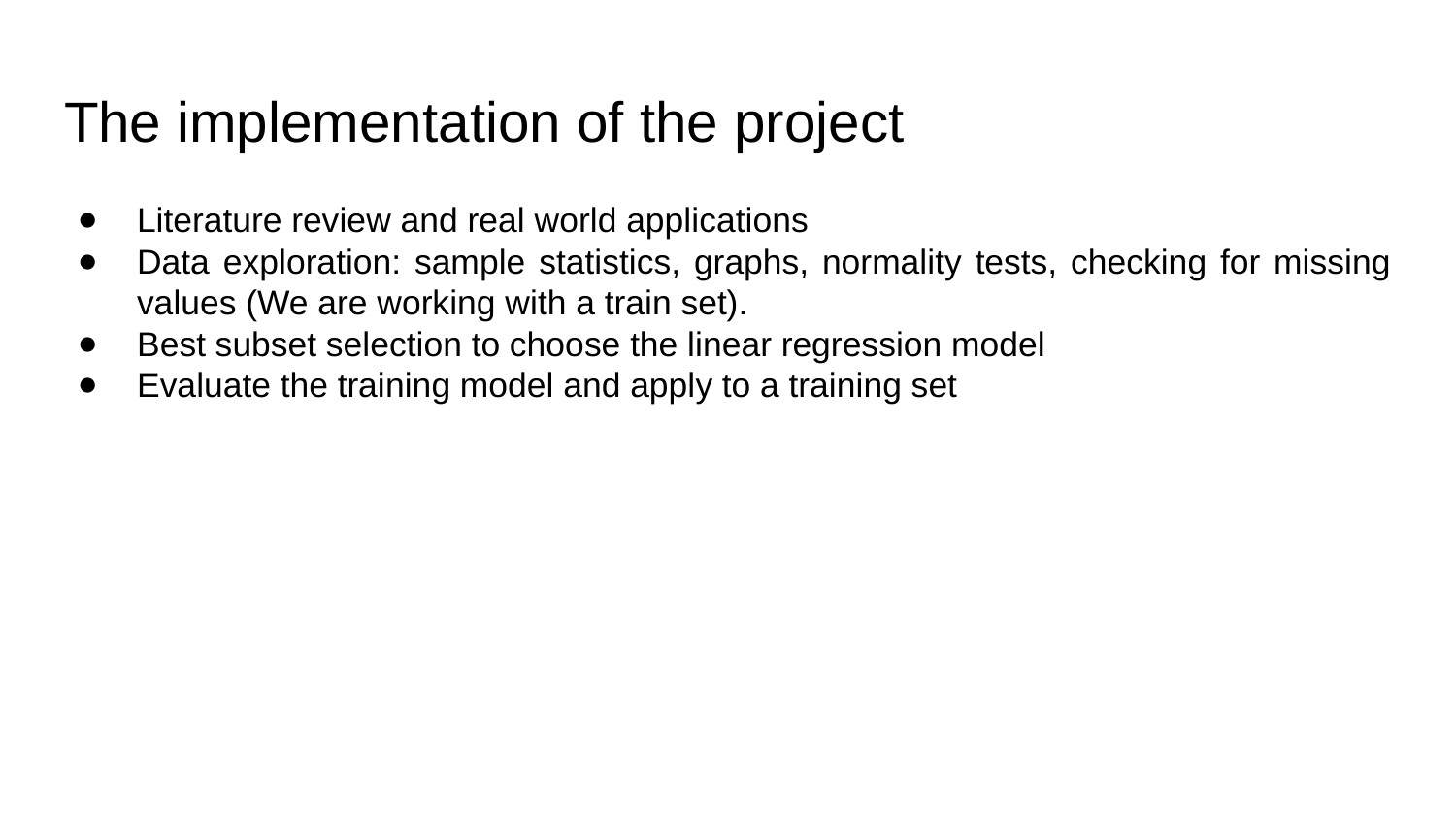

# The implementation of the project
Literature review and real world applications
Data exploration: sample statistics, graphs, normality tests, checking for missing values (We are working with a train set).
Best subset selection to choose the linear regression model
Evaluate the training model and apply to a training set